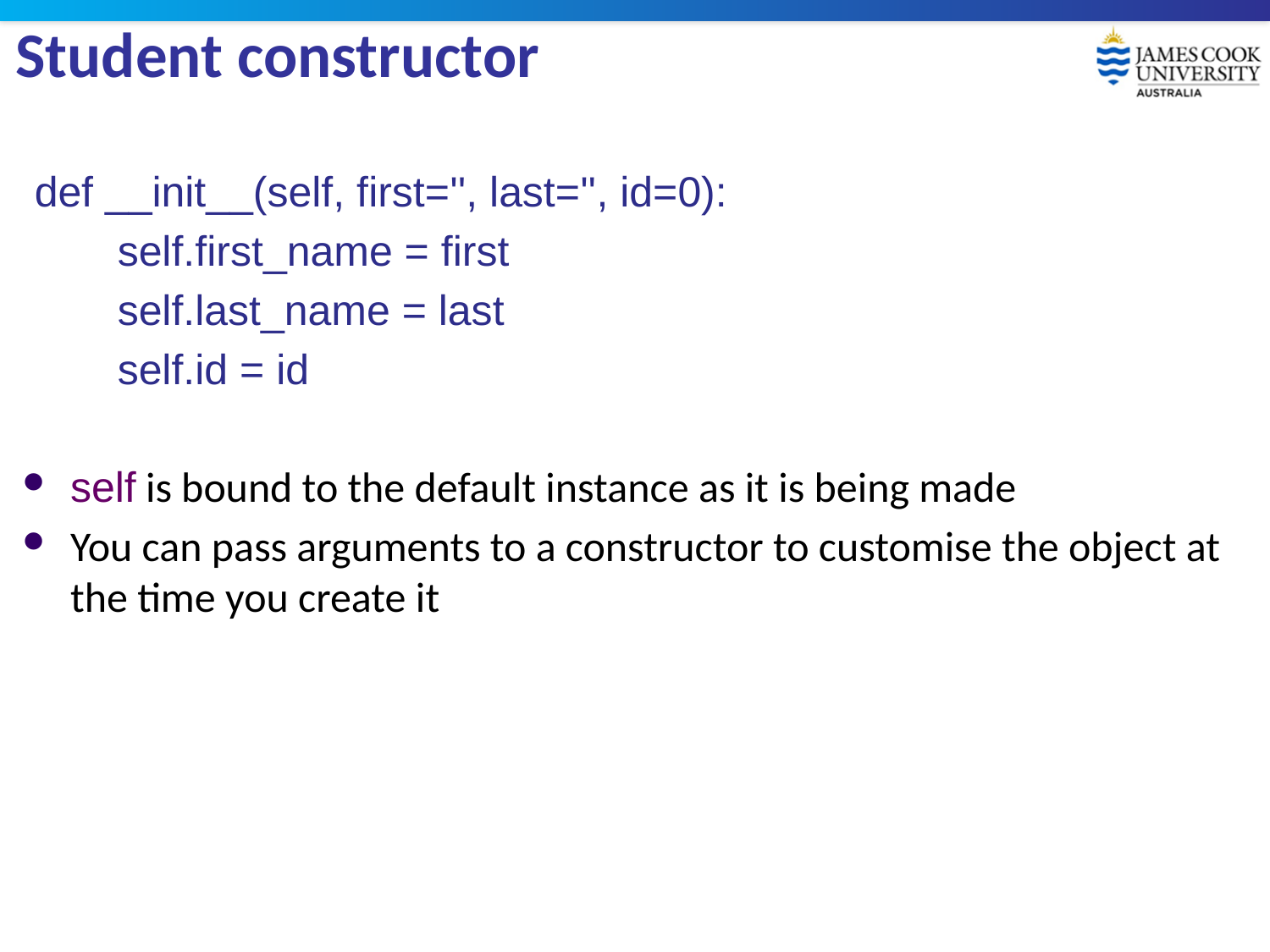

# Student constructor
 def __init__(self, first='', last='', id=0):
        self.first_name = first
        self.last_name = last
        self.id = id

self is bound to the default instance as it is being made
You can pass arguments to a constructor to customise the object at the time you create it